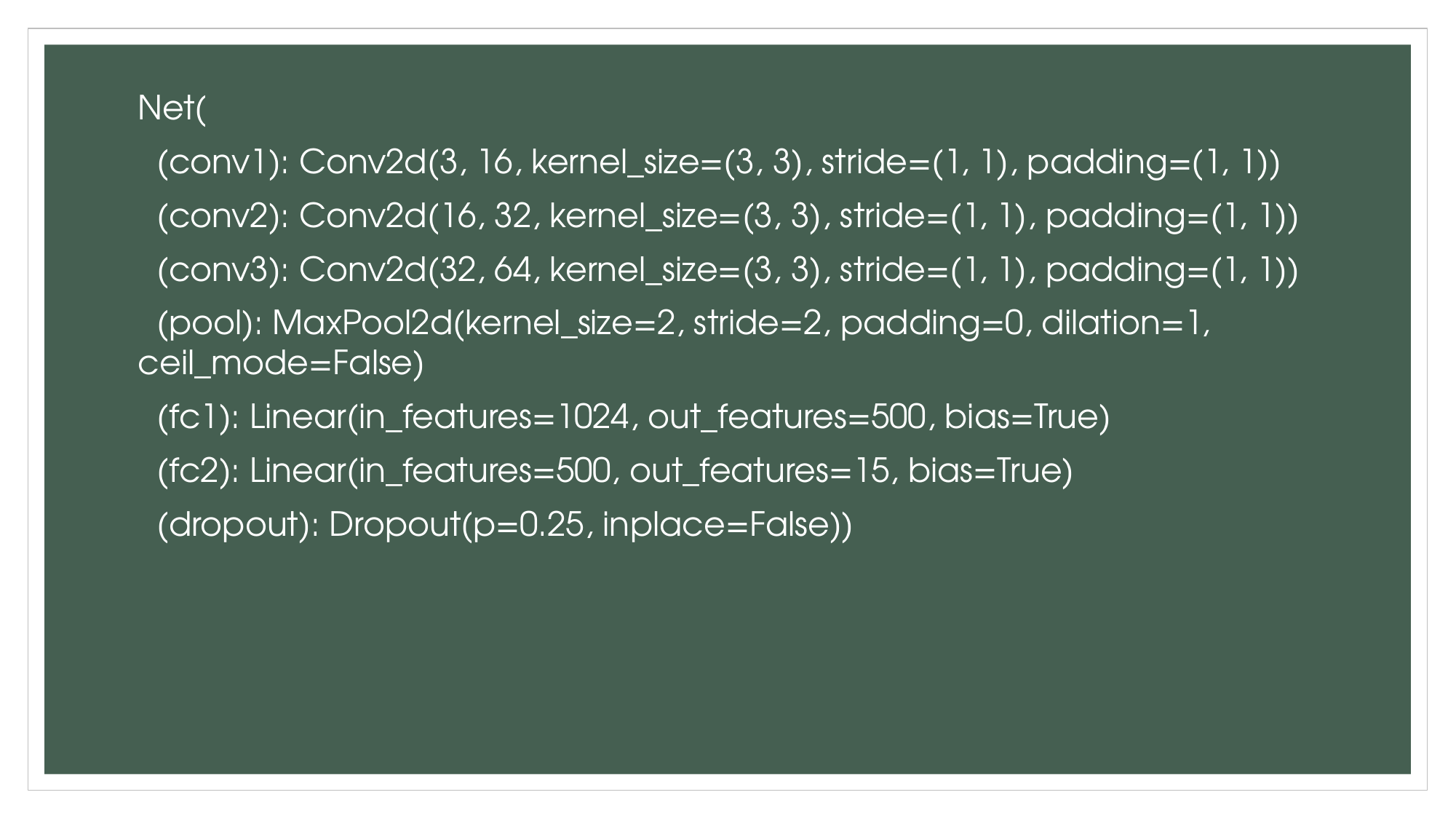

Net(
  (conv1): Conv2d(3, 16, kernel_size=(3, 3), stride=(1, 1), padding=(1, 1))
  (conv2): Conv2d(16, 32, kernel_size=(3, 3), stride=(1, 1), padding=(1, 1))
  (conv3): Conv2d(32, 64, kernel_size=(3, 3), stride=(1, 1), padding=(1, 1))
  (pool): MaxPool2d(kernel_size=2, stride=2, padding=0, dilation=1, ceil_mode=False)
  (fc1): Linear(in_features=1024, out_features=500, bias=True)
  (fc2): Linear(in_features=500, out_features=15, bias=True)
  (dropout): Dropout(p=0.25, inplace=False))